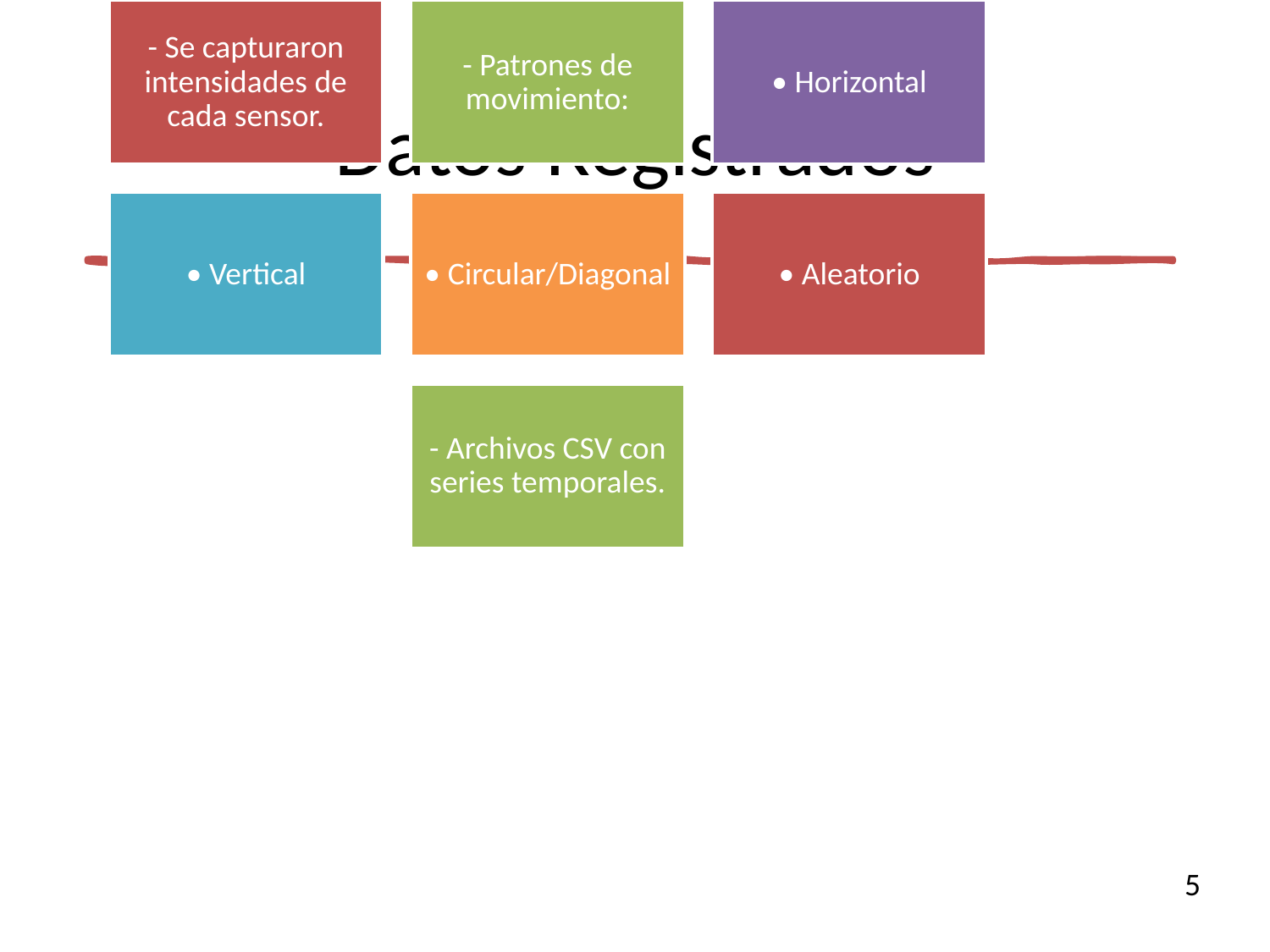

# Datos Registrados

- Se capturaron intensidades de cada sensor.
- Patrones de movimiento:
• Horizontal
• Vertical
• Circular/Diagonal
• Aleatorio
- Archivos CSV con series temporales.
5